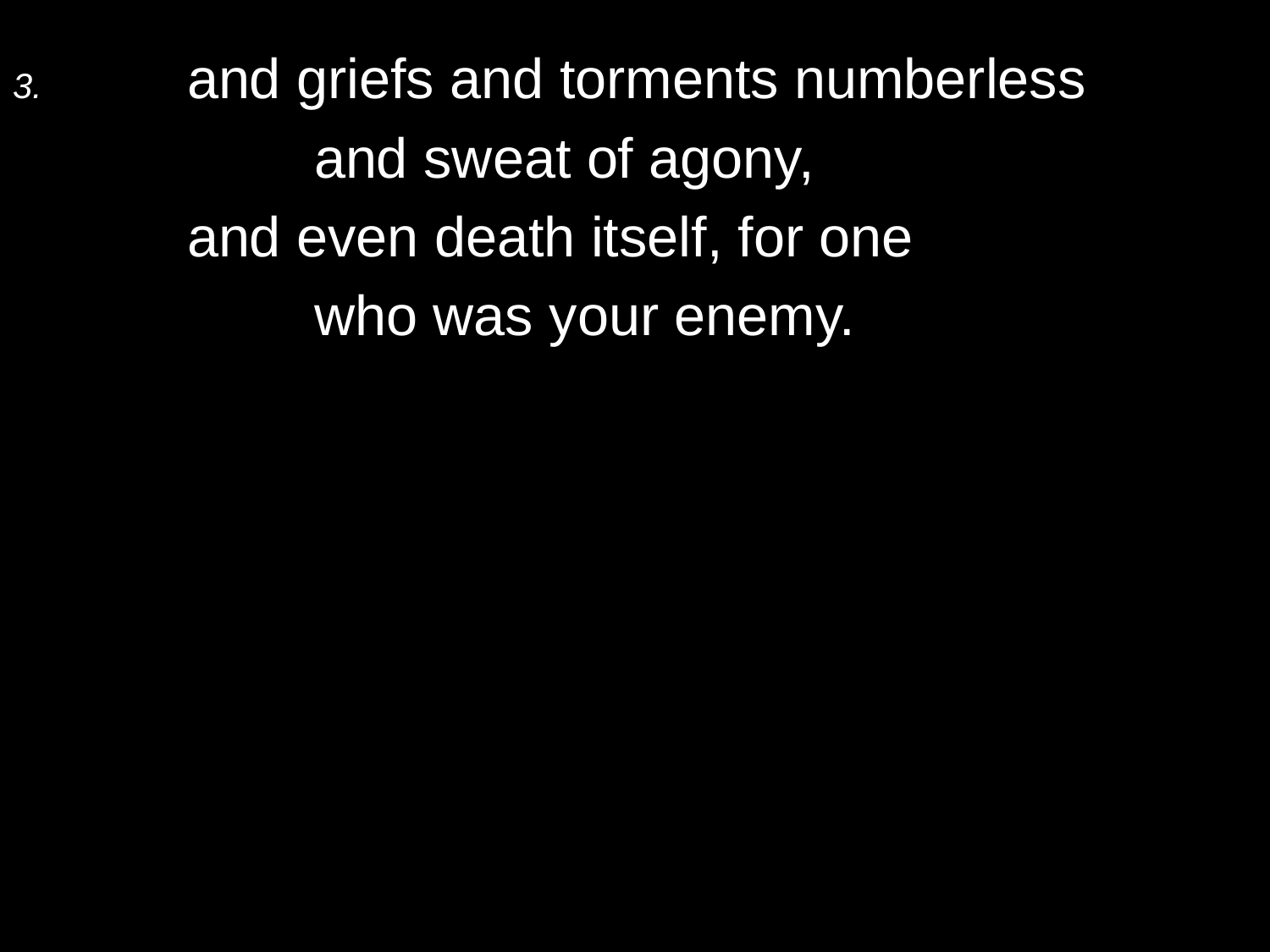

3.	and griefs and torments numberless
		and sweat of agony,
	and even death itself, for one
		who was your enemy.